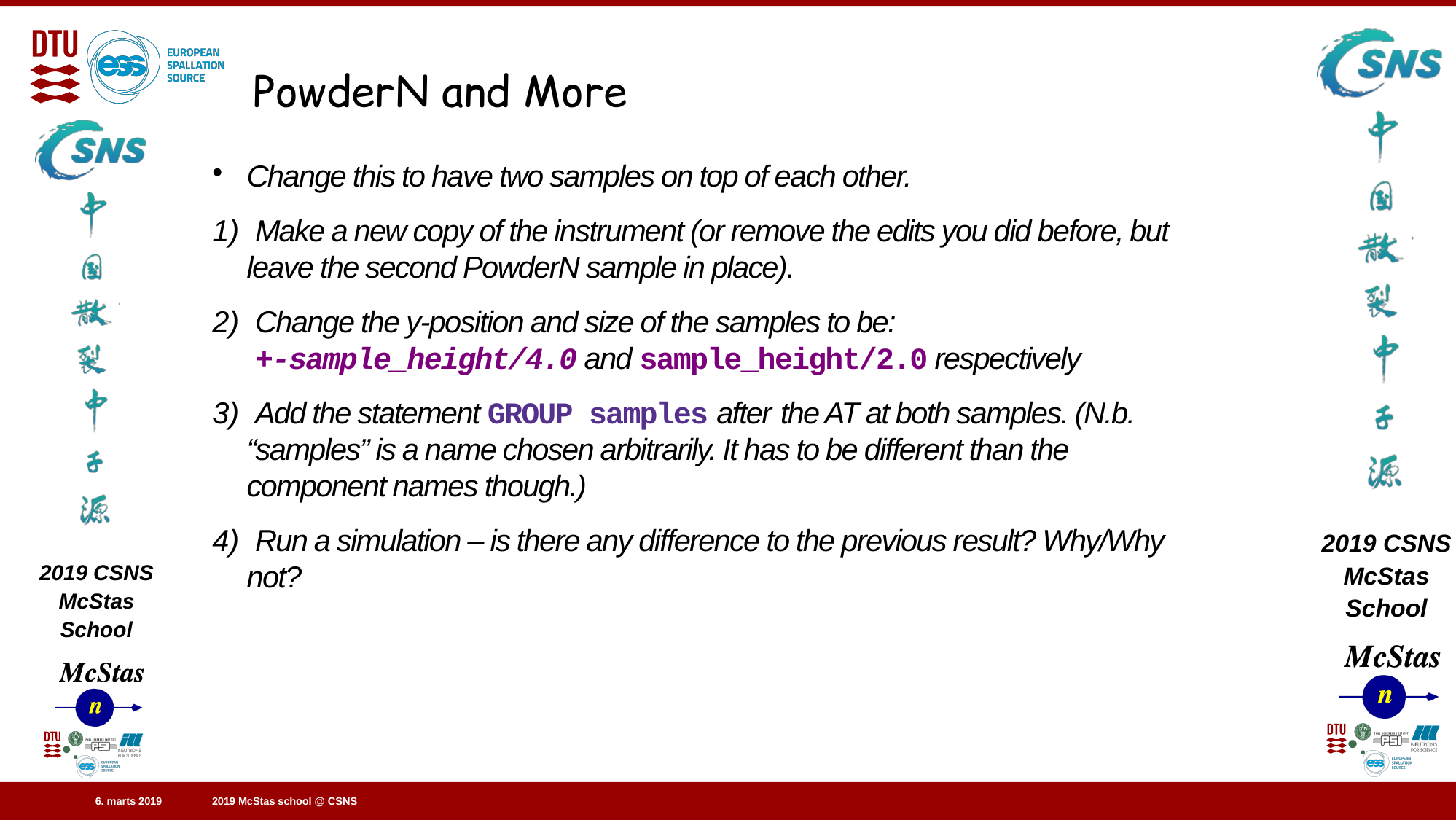

PowderN and More
Change this to have two samples on top of each other.
 Make a new copy of the instrument (or remove the edits you did before, but leave the second PowderN sample in place).
 Change the y-position and size of the samples to be:
 +-sample_height/4.0 and sample_height/2.0 respectively
 Add the statement GROUP samples after the AT at both samples. (N.b. “samples” is a name chosen arbitrarily. It has to be different than the component names though.)
 Run a simulation – is there any difference to the previous result? Why/Why not?